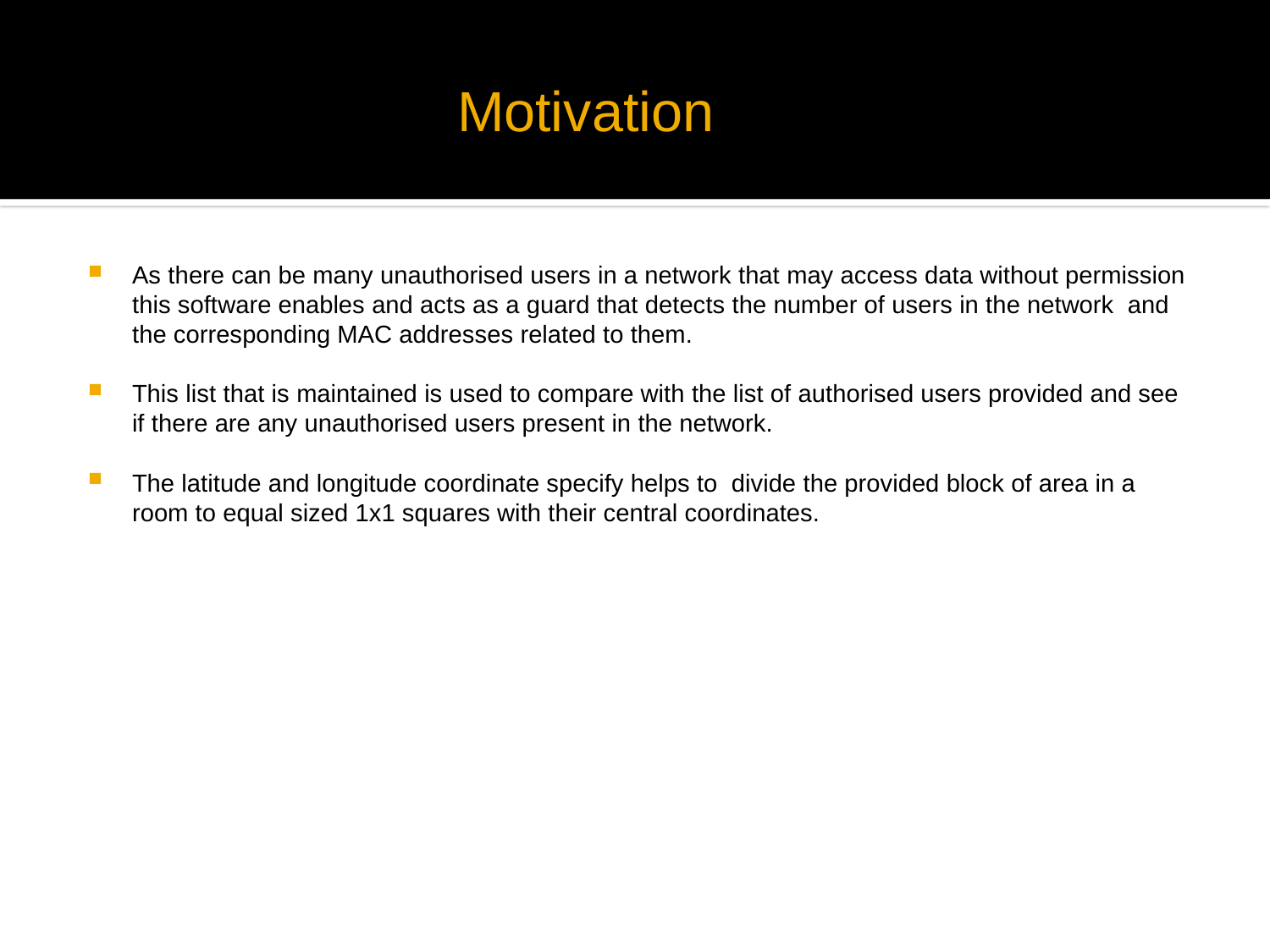

# Motivation
As there can be many unauthorised users in a network that may access data without permission this software enables and acts as a guard that detects the number of users in the network  and the corresponding MAC addresses related to them.

This list that is maintained is used to compare with the list of authorised users provided and see if there are any unauthorised users present in the network.

The latitude and longitude coordinate specify helps to  divide the provided block of area in a room to equal sized 1x1 squares with their central coordinates.